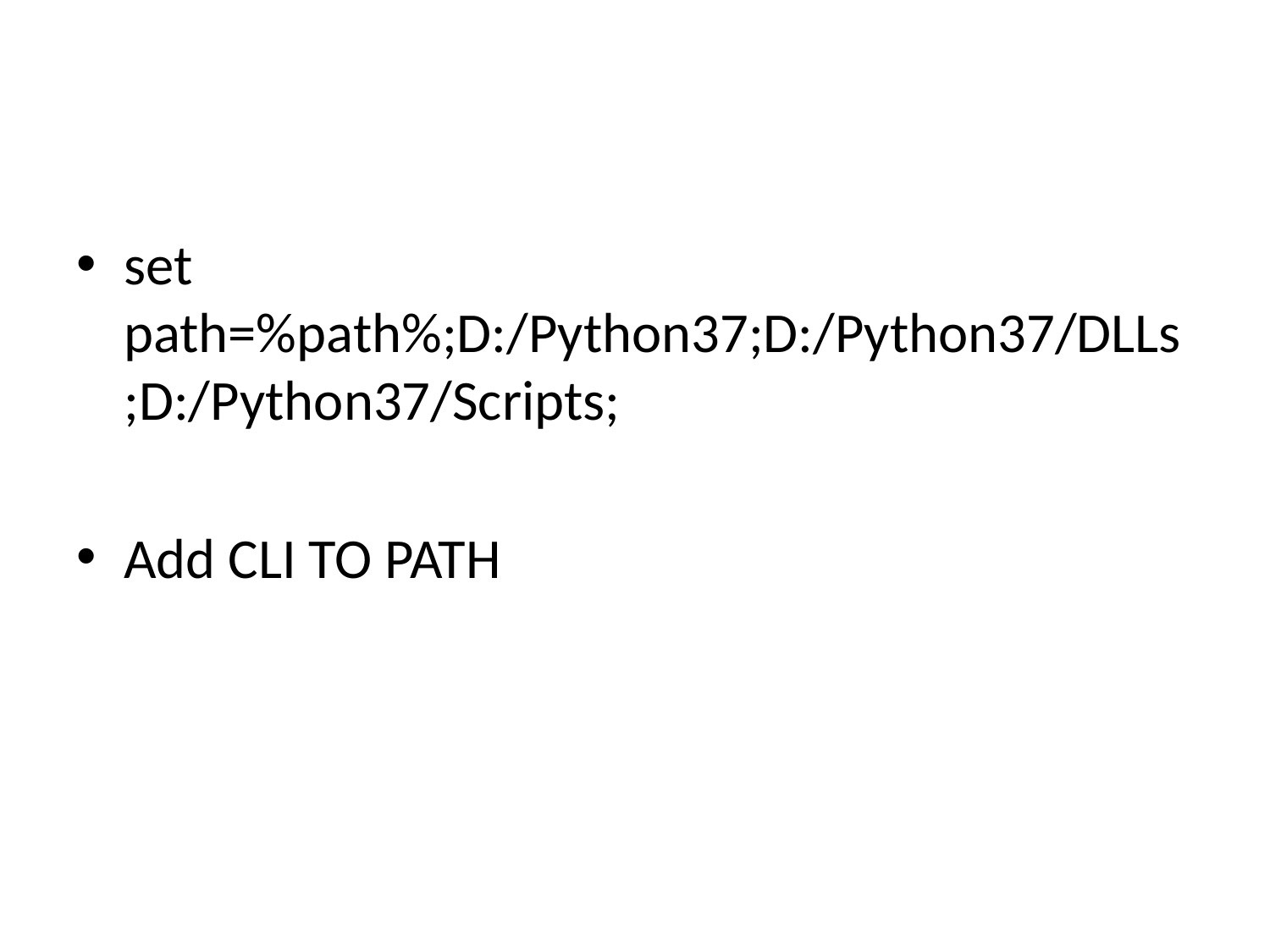

#
set path=%path%;D:/Python37;D:/Python37/DLLs;D:/Python37/Scripts;

Add CLI TO PATH